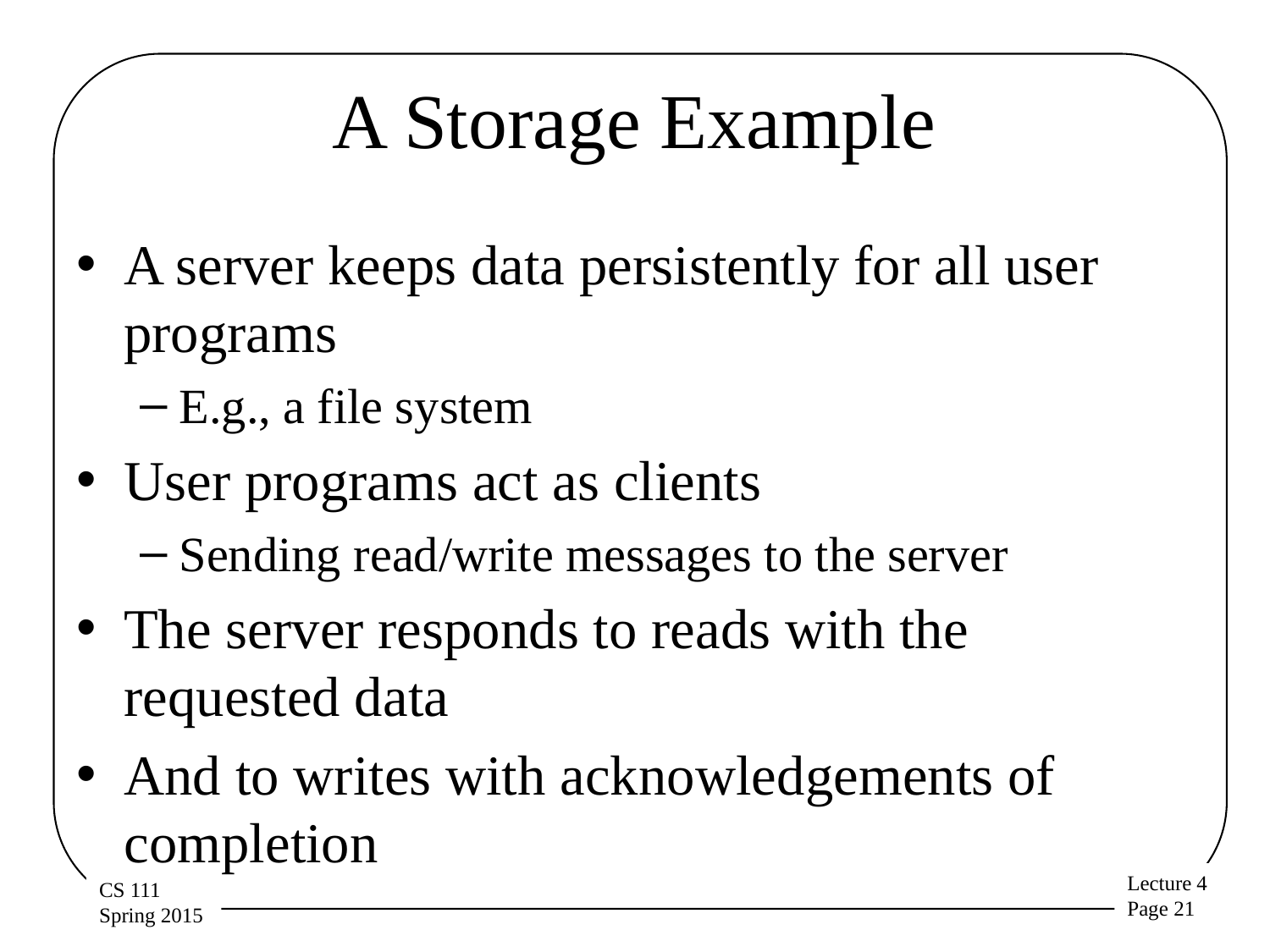

# A Storage Example
A server keeps data persistently for all user programs
E.g., a file system
User programs act as clients
Sending read/write messages to the server
The server responds to reads with the requested data
And to writes with acknowledgements of completion